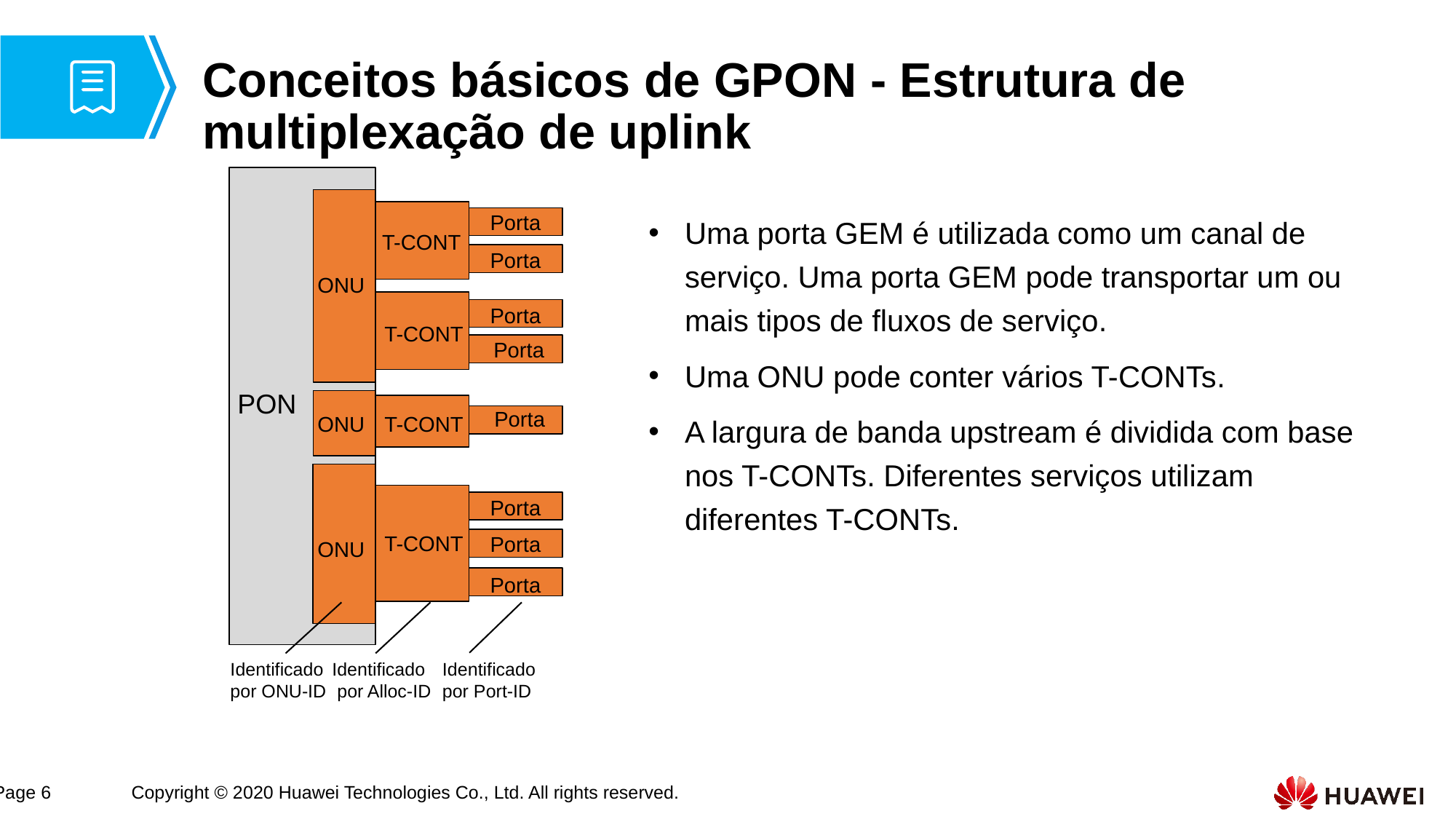

# Conceitos básicos de GPON - Estrutura de multiplexação de uplink

Porta

T-CONT
Porta

ONU

Porta

T-CONT
Porta

PON

Porta
ONU
T-CONT

Porta

T-CONT
Porta

ONU
Porta

Uma porta GEM é utilizada como um canal de serviço. Uma porta GEM pode transportar um ou mais tipos de fluxos de serviço.
Uma ONU pode conter vários T-CONTs.
A largura de banda upstream é dividida com base nos T-CONTs. Diferentes serviços utilizam diferentes T-CONTs.
Identificado
por ONU-ID
Identificado
 por Alloc-ID
Identificado
por Port-ID